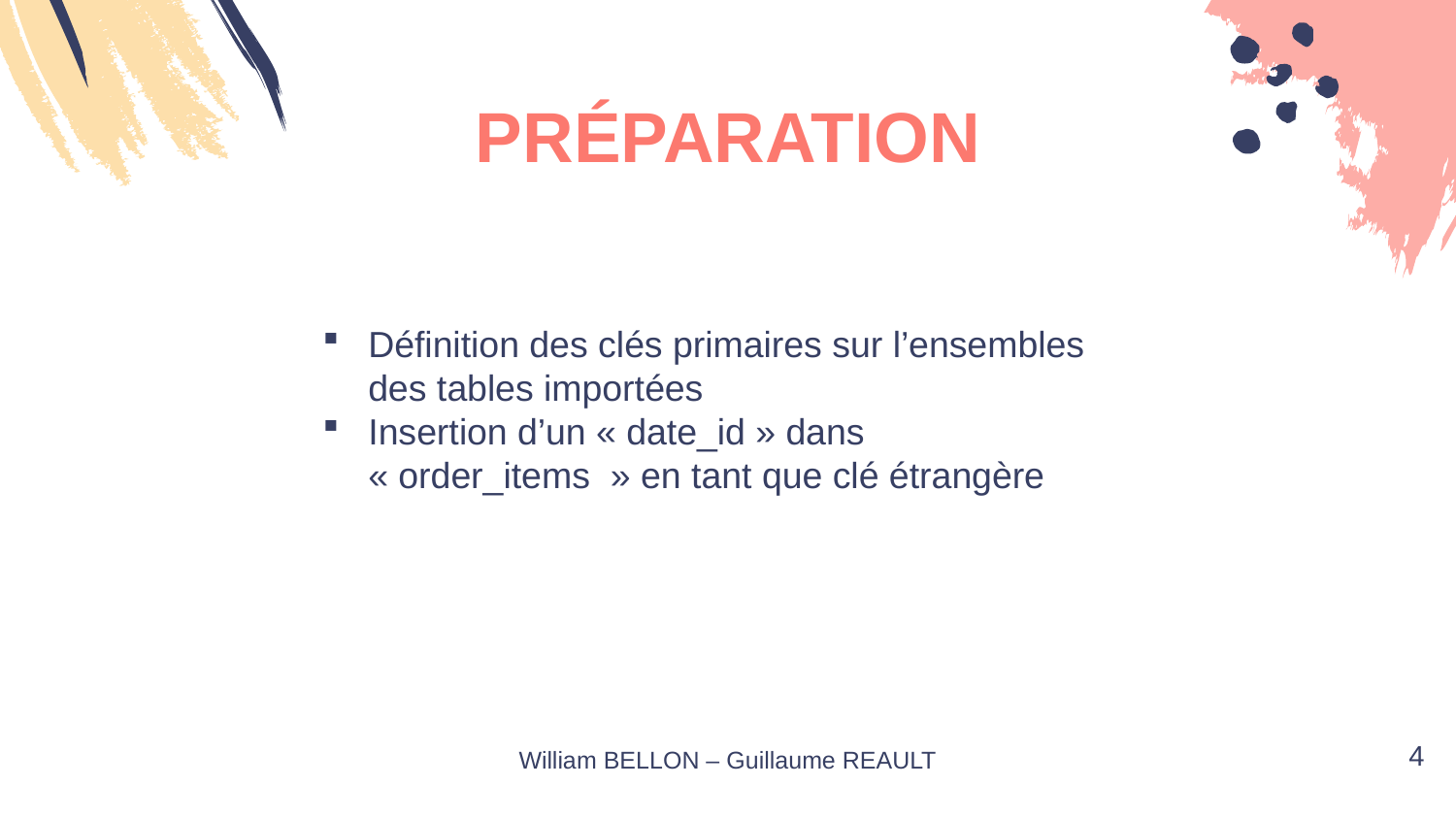

# PRÉPARATION
Définition des clés primaires sur l’ensembles des tables importées
Insertion d’un « date_id » dans « order_items  » en tant que clé étrangère
William BELLON – Guillaume REAULT
4